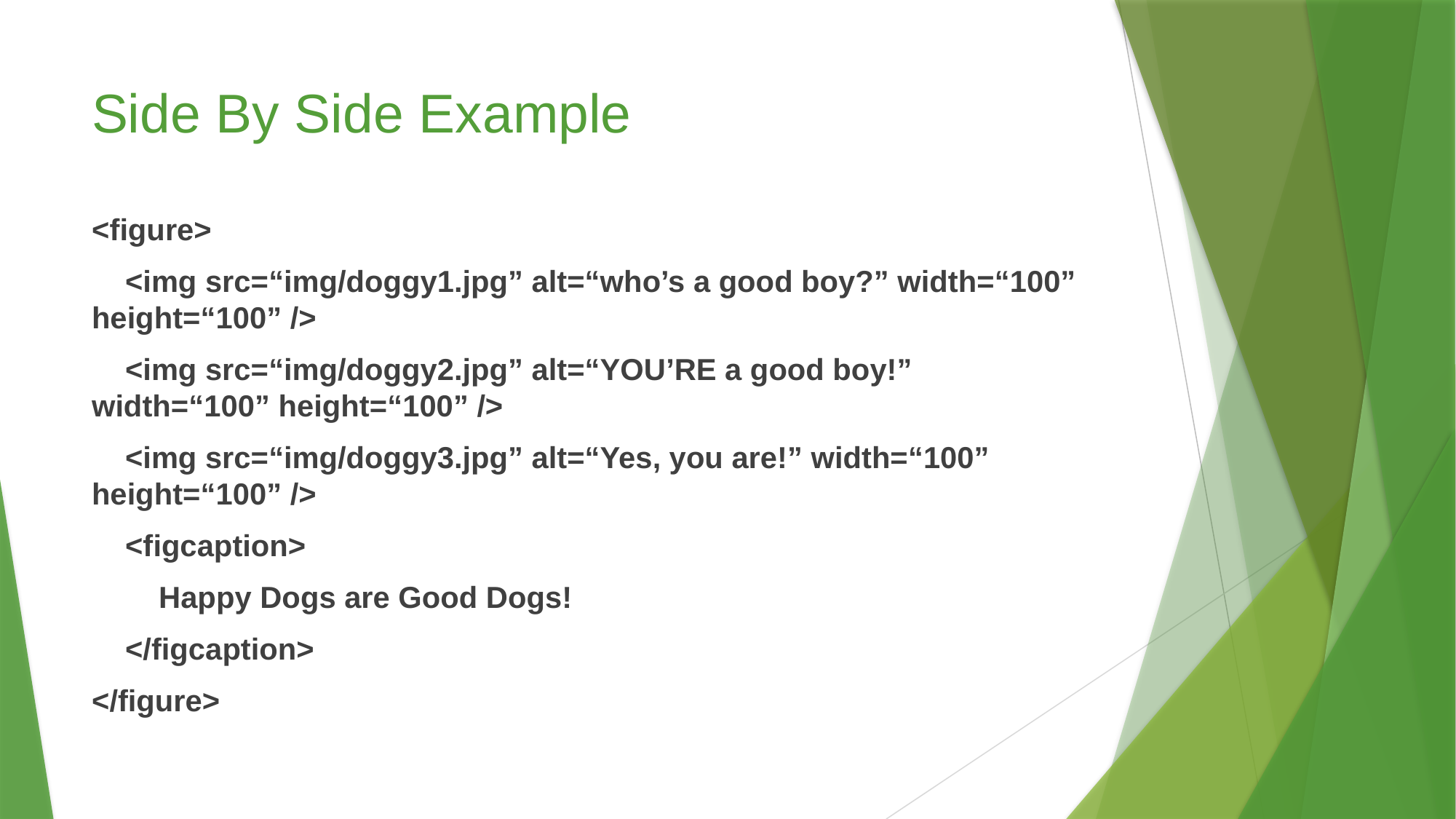

# Side By Side Example
<figure>
    <img src=“img/doggy1.jpg” alt=“who’s a good boy?” width=“100” height=“100” />
    <img src=“img/doggy2.jpg” alt=“YOU’RE a good boy!” width=“100” height=“100” />
    <img src=“img/doggy3.jpg” alt=“Yes, you are!” width=“100” height=“100” />
    <figcaption>
        Happy Dogs are Good Dogs!
    </figcaption>
</figure>